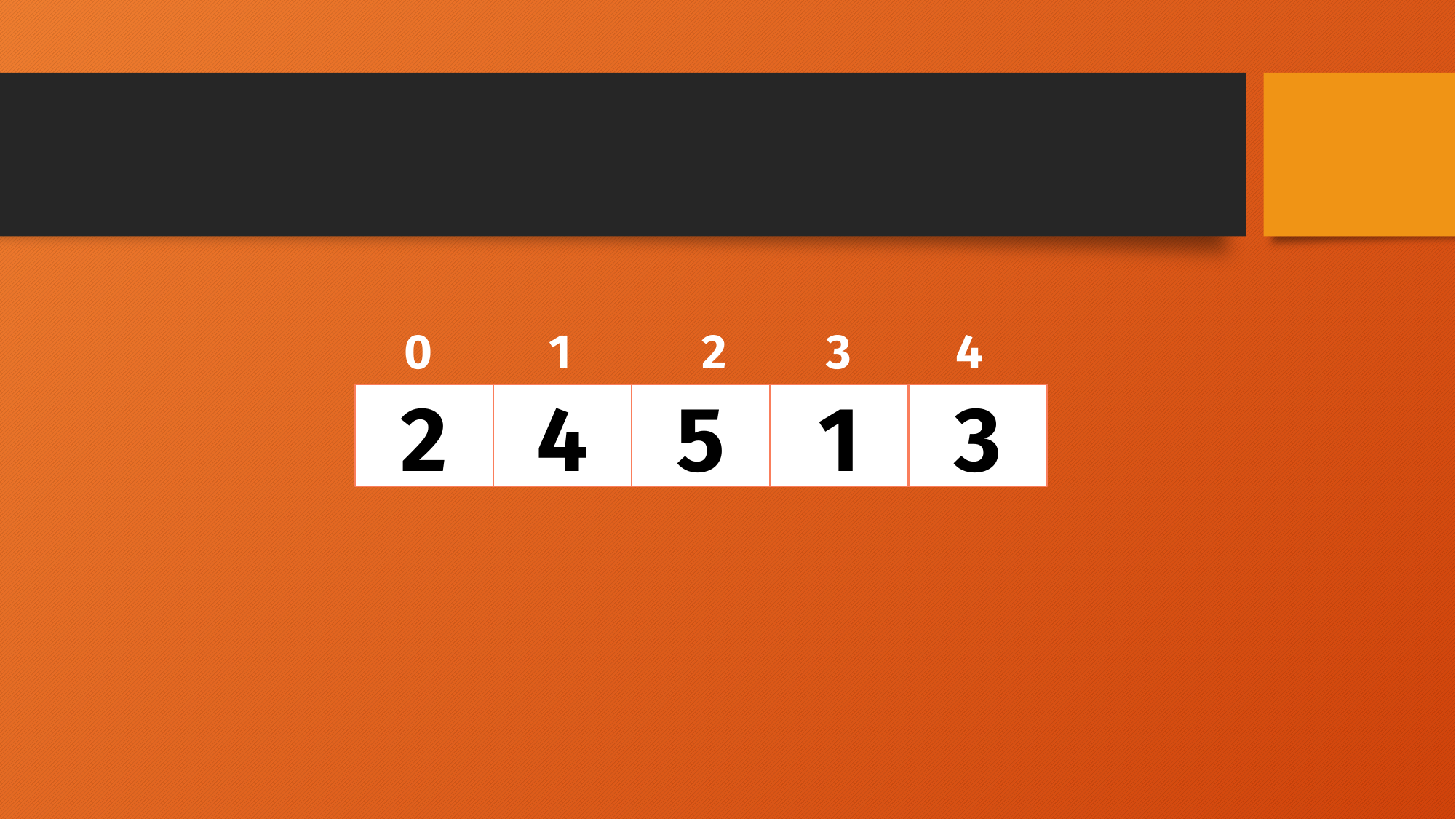

#
4
2
3
1
0
3
1
5
2
4